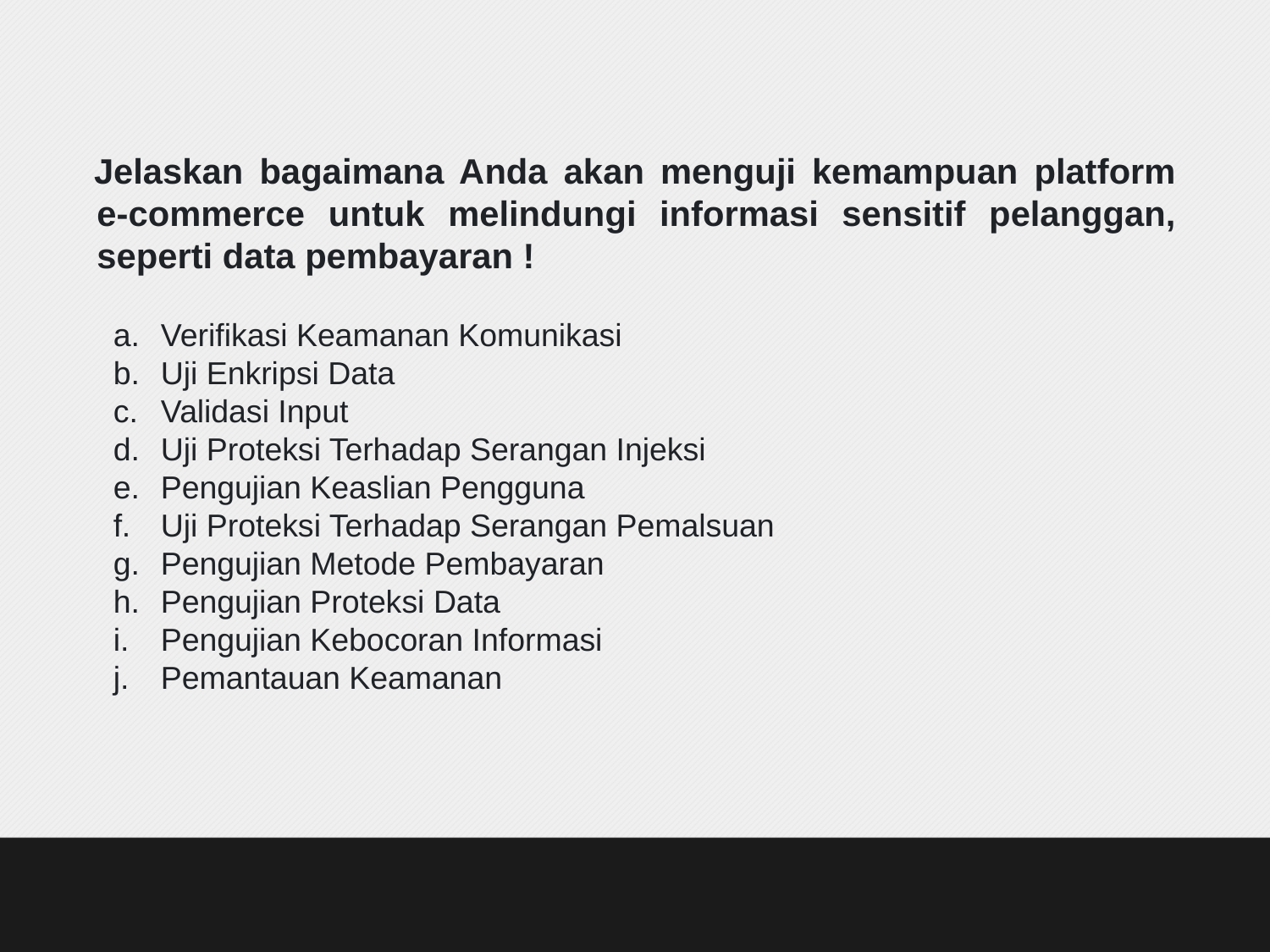

Jelaskan bagaimana Anda akan menguji kemampuan platform e-commerce untuk melindungi informasi sensitif pelanggan, seperti data pembayaran !
Verifikasi Keamanan Komunikasi
Uji Enkripsi Data
Validasi Input
Uji Proteksi Terhadap Serangan Injeksi
Pengujian Keaslian Pengguna
Uji Proteksi Terhadap Serangan Pemalsuan
Pengujian Metode Pembayaran
Pengujian Proteksi Data
Pengujian Kebocoran Informasi
Pemantauan Keamanan